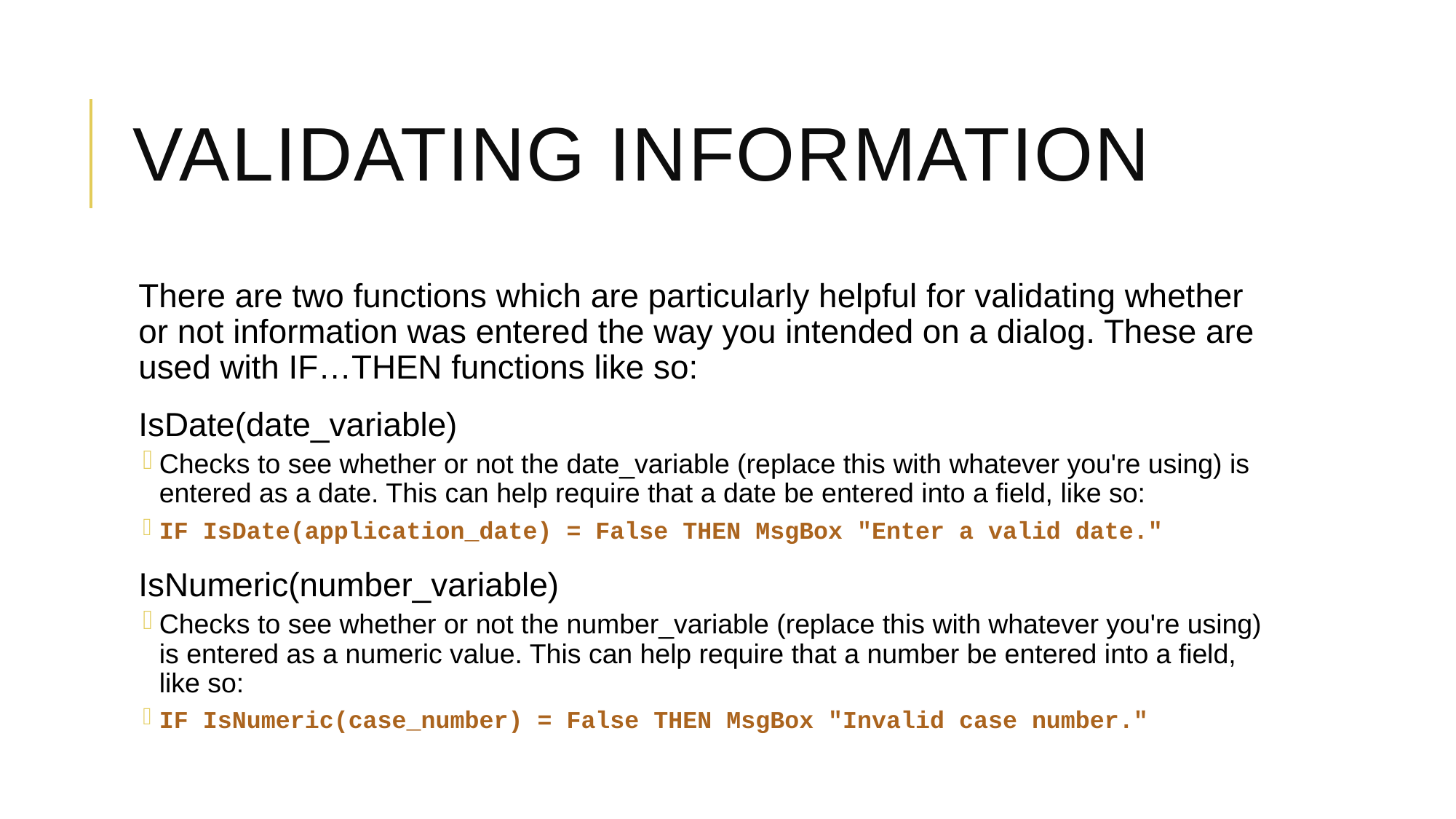

# Validating information
There are two functions which are particularly helpful for validating whether or not information was entered the way you intended on a dialog. These are used with IF…THEN functions like so:
IsDate(date_variable)
Checks to see whether or not the date_variable (replace this with whatever you're using) is entered as a date. This can help require that a date be entered into a field, like so:
IF IsDate(application_date) = False THEN MsgBox "Enter a valid date."
IsNumeric(number_variable)
Checks to see whether or not the number_variable (replace this with whatever you're using) is entered as a numeric value. This can help require that a number be entered into a field, like so:
IF IsNumeric(case_number) = False THEN MsgBox "Invalid case number."